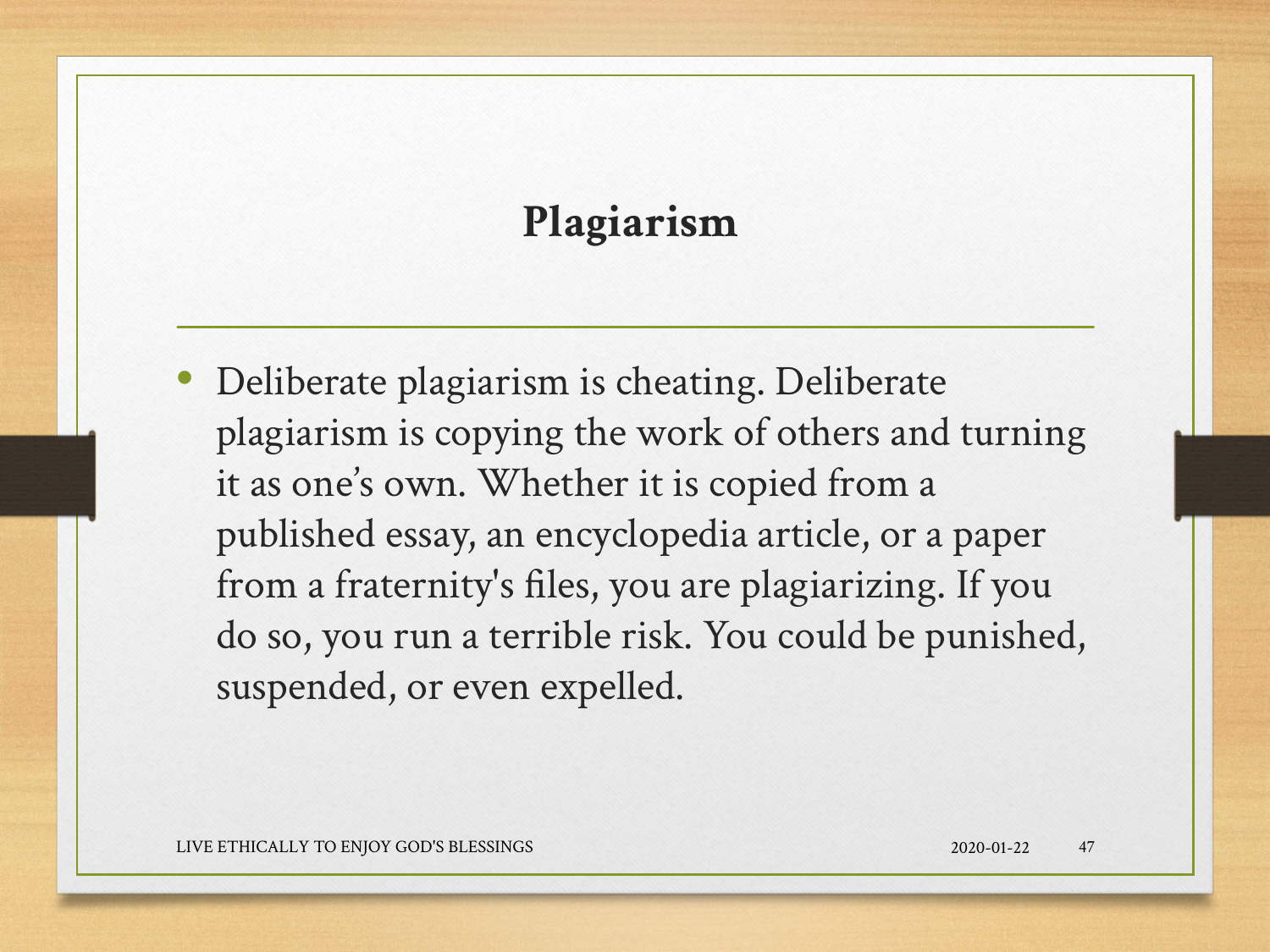

# Plagiarism
Deliberate plagiarism is cheating. Deliberate plagiarism is copying the work of others and turning it as one’s own. Whether it is copied from a published essay, an encyclopedia article, or a paper from a fraternity's files, you are plagiarizing. If you do so, you run a terrible risk. You could be punished, suspended, or even expelled.

LIVE ETHICALLY TO ENJOY GOD'S BLESSINGS
2020-01-22
47